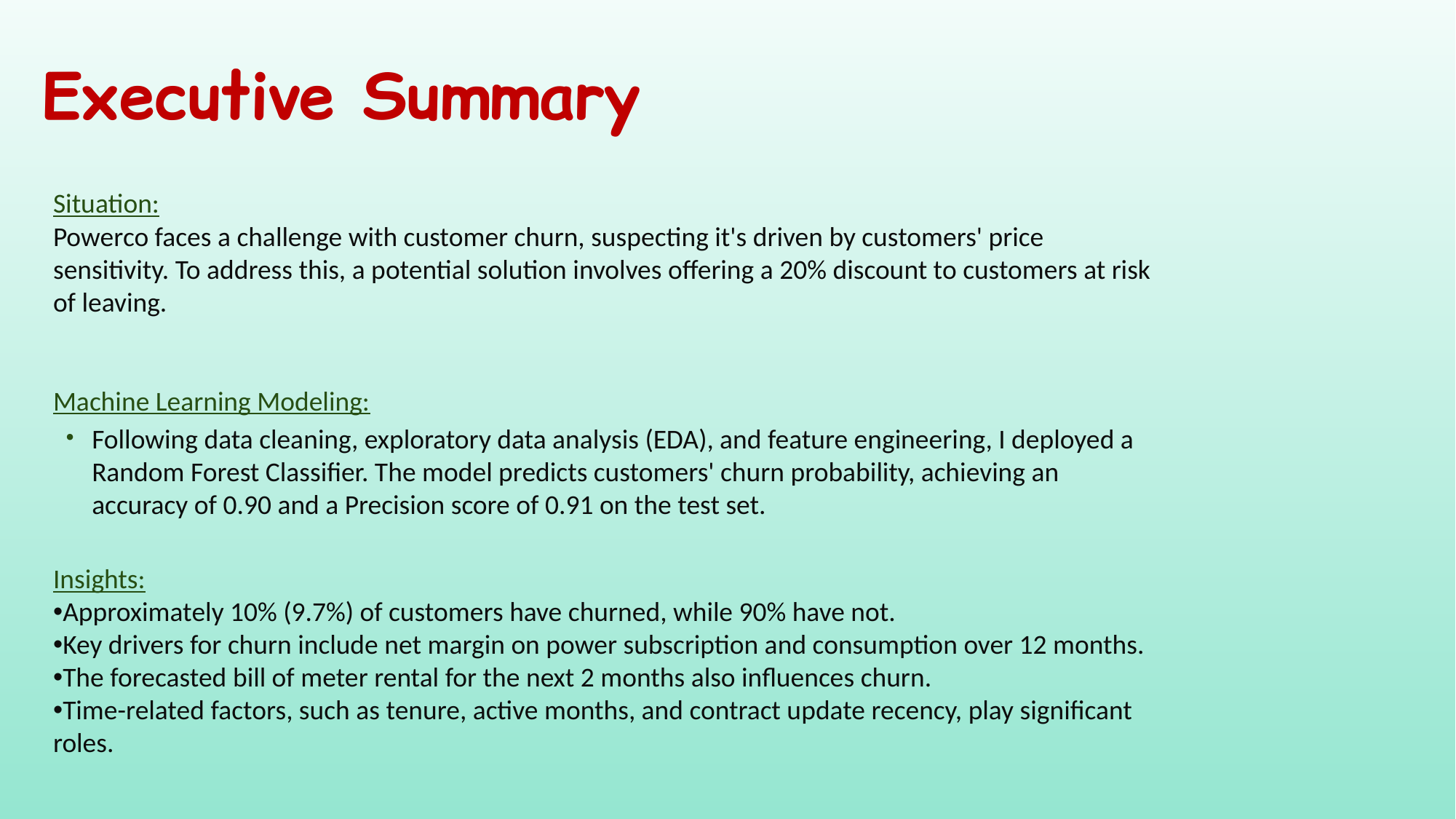

# Executive Summary
Situation:
Powerco faces a challenge with customer churn, suspecting it's driven by customers' price sensitivity. To address this, a potential solution involves offering a 20% discount to customers at risk of leaving.

Machine Learning Modeling:
Following data cleaning, exploratory data analysis (EDA), and feature engineering, I deployed a Random Forest Classifier. The model predicts customers' churn probability, achieving an accuracy of 0.90 and a Precision score of 0.91 on the test set.

Insights:
Approximately 10% (9.7%) of customers have churned, while 90% have not.
Key drivers for churn include net margin on power subscription and consumption over 12 months.
The forecasted bill of meter rental for the next 2 months also influences churn.
Time-related factors, such as tenure, active months, and contract update recency, play significant roles.